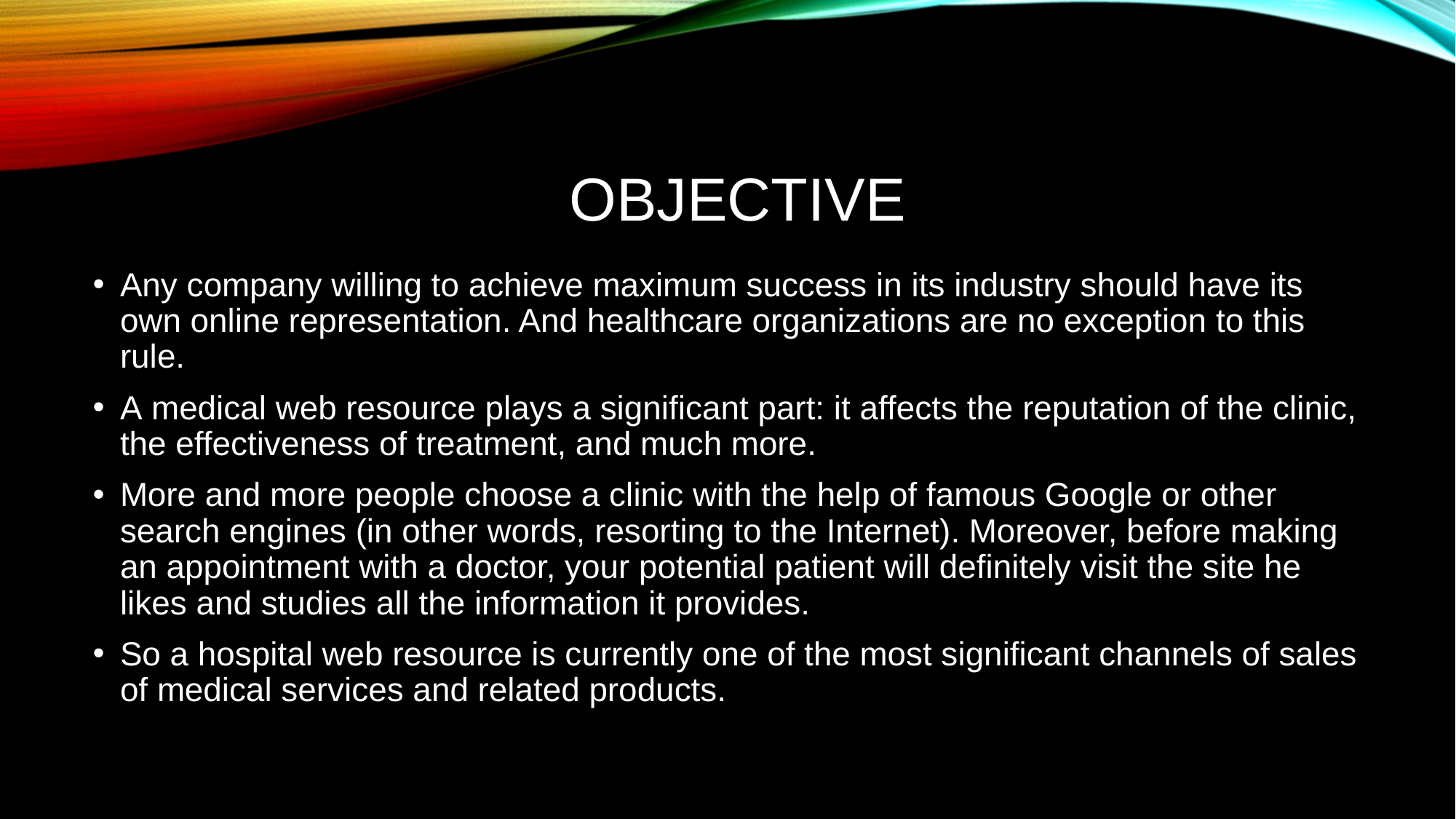

# Objective
Any company willing to achieve maximum success in its industry should have its own online representation. And healthcare organizations are no exception to this rule.
A medical web resource plays a significant part: it affects the reputation of the clinic, the effectiveness of treatment, and much more.
More and more people choose a clinic with the help of famous Google or other search engines (in other words, resorting to the Internet). Moreover, before making an appointment with a doctor, your potential patient will definitely visit the site he likes and studies all the information it provides.
So a hospital web resource is currently one of the most significant channels of sales of medical services and related products.